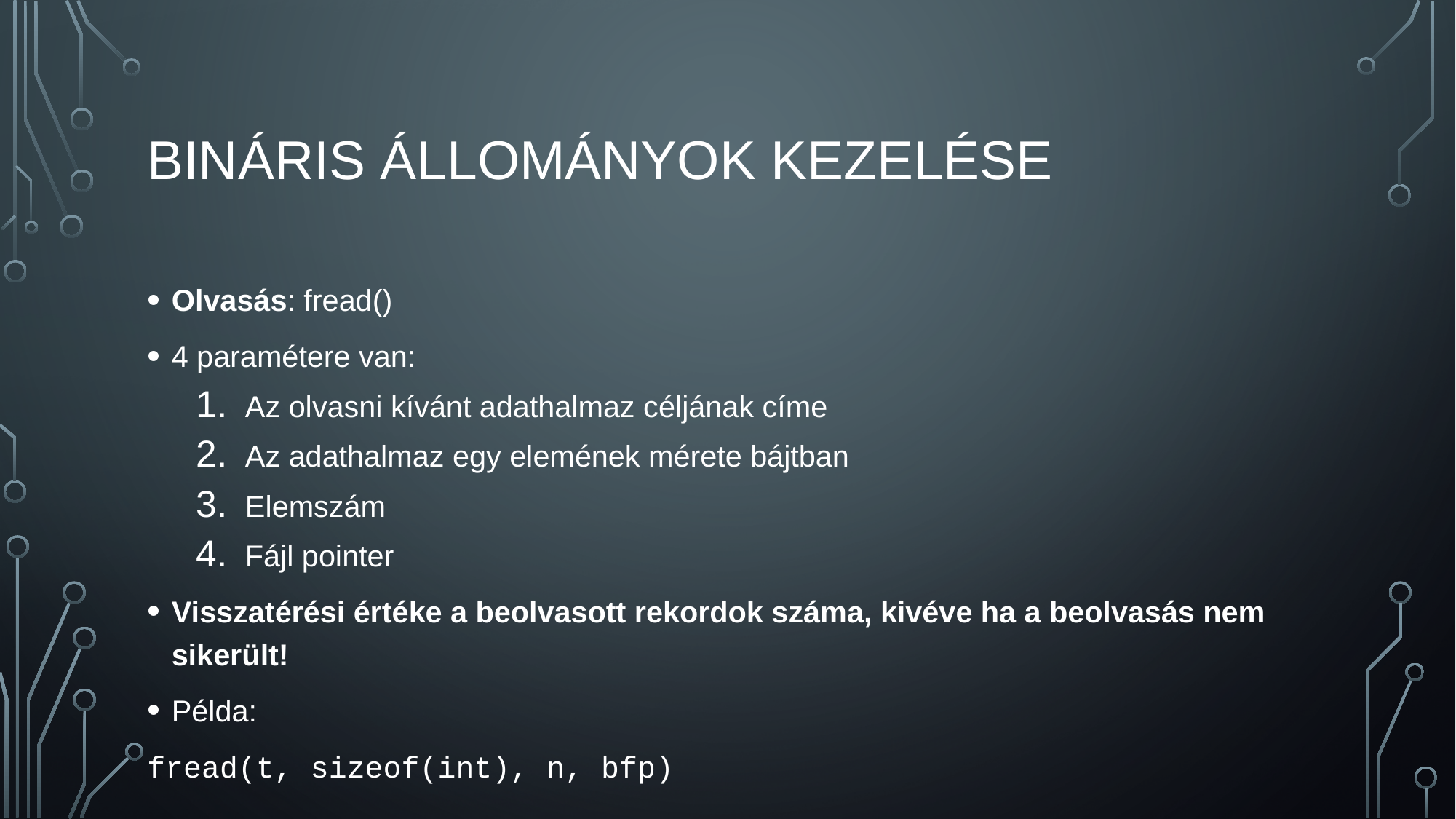

# BINÁRIS Állományok kezelése
Olvasás: fread()
4 paramétere van:
Az olvasni kívánt adathalmaz céljának címe
Az adathalmaz egy elemének mérete bájtban
Elemszám
Fájl pointer
Visszatérési értéke a beolvasott rekordok száma, kivéve ha a beolvasás nem sikerült!
Példa:
fread(t, sizeof(int), n, bfp)